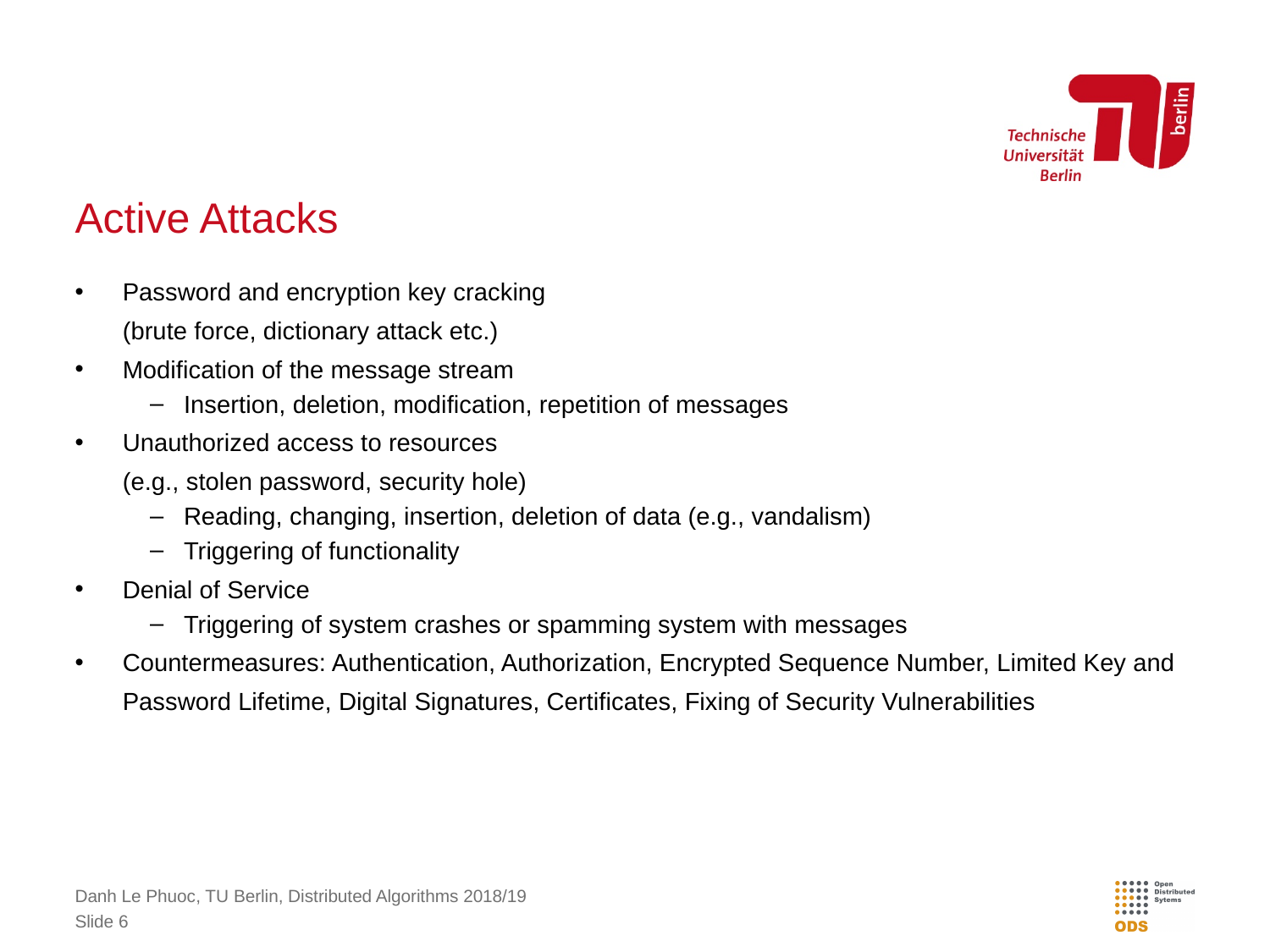

# Active Attacks
Password and encryption key cracking
(brute force, dictionary attack etc.)
Modification of the message stream
Insertion, deletion, modification, repetition of messages
Unauthorized access to resources
(e.g., stolen password, security hole)
Reading, changing, insertion, deletion of data (e.g., vandalism)
Triggering of functionality
Denial of Service
Triggering of system crashes or spamming system with messages
Countermeasures: Authentication, Authorization, Encrypted Sequence Number, Limited Key and Password Lifetime, Digital Signatures, Certificates, Fixing of Security Vulnerabilities
Danh Le Phuoc, TU Berlin, Distributed Algorithms 2018/19
Slide 6